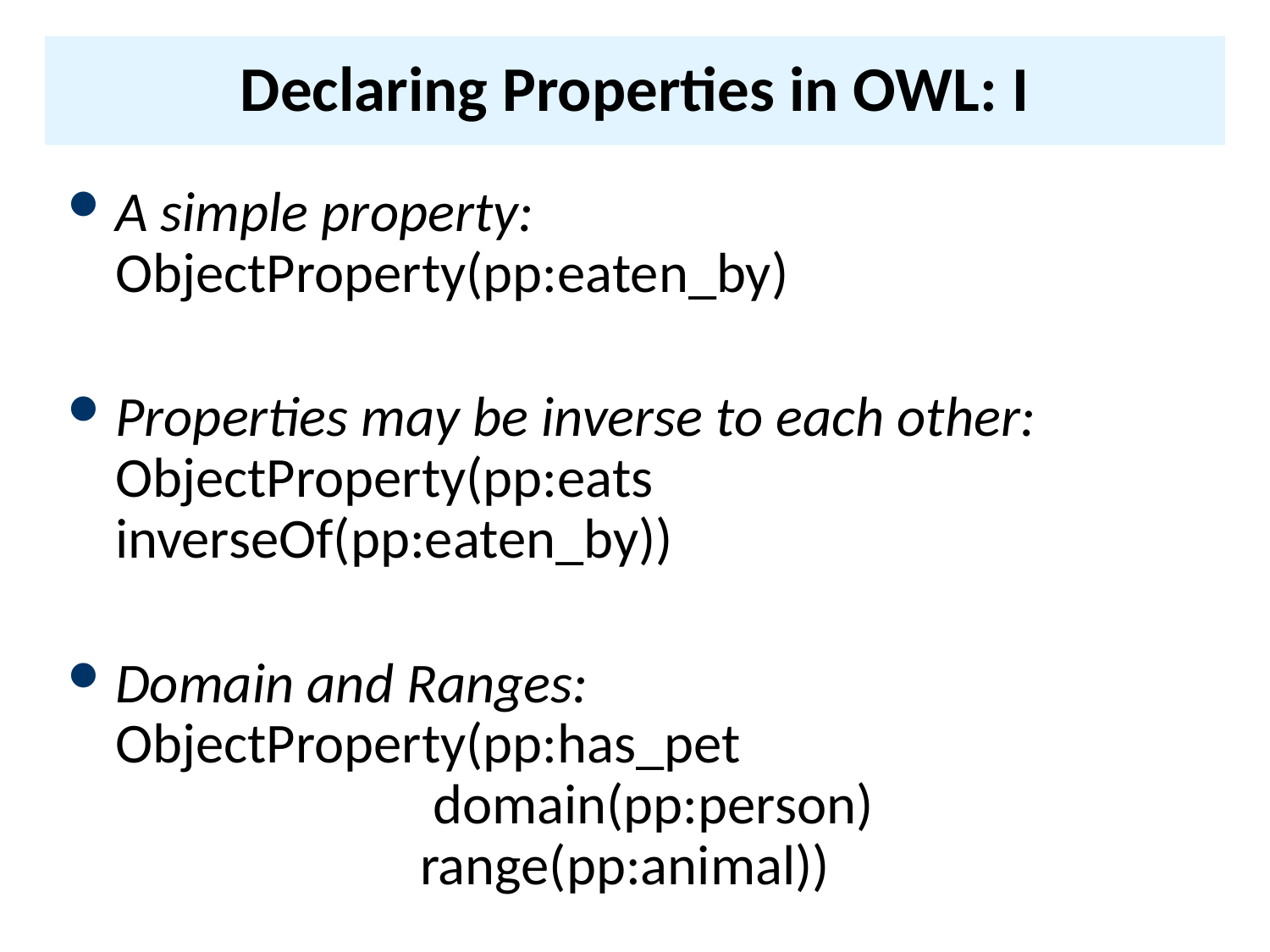

# Declaring Properties in OWL: I
A simple property:
ObjectProperty(pp:eaten_by)

Properties may be inverse to each other:
ObjectProperty(pp:eats inverseOf(pp:eaten_by))

Domain and Ranges:
ObjectProperty(pp:has_pet
                         domain(pp:person) 				    range(pp:animal))